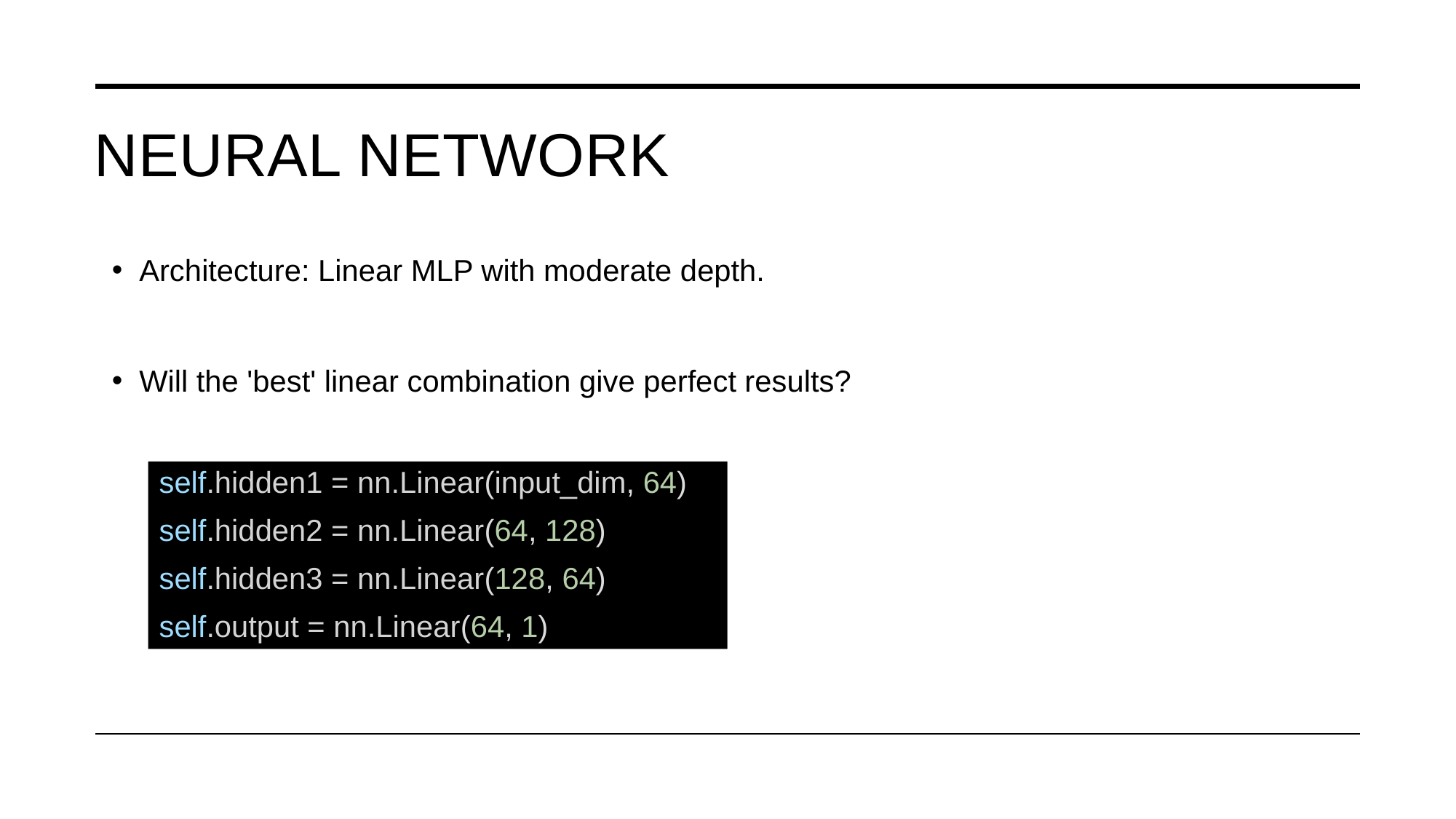

# Neural Network
Architecture: Linear MLP with moderate depth.

Will the 'best' linear combination give perfect results?

self.hidden1 = nn.Linear(input_dim, 64)
self.hidden2 = nn.Linear(64, 128)
self.hidden3 = nn.Linear(128, 64)
self.output = nn.Linear(64, 1)